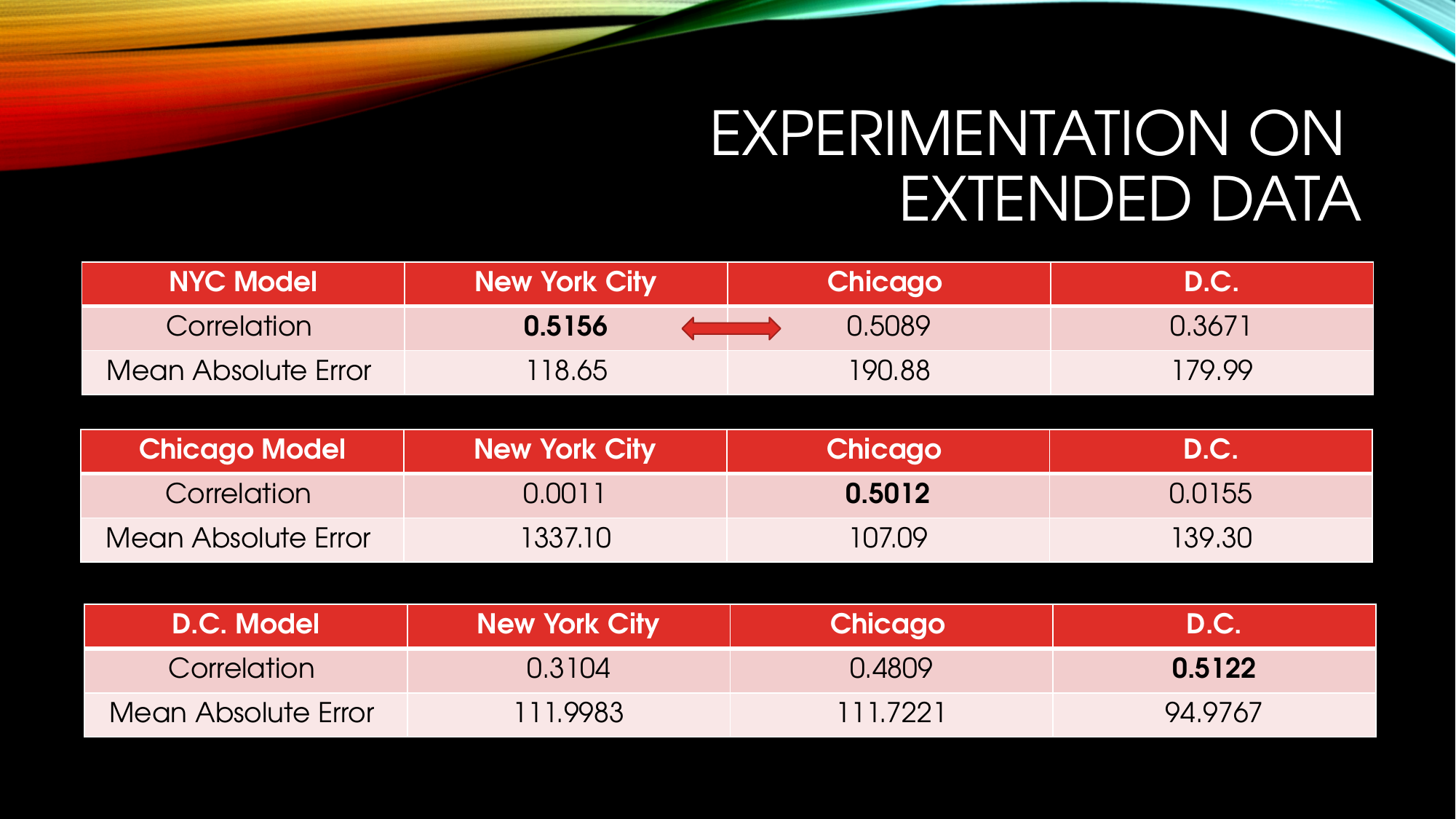

# Experimentation on extended data
| NYC Model | New York City | Chicago | D.C. |
| --- | --- | --- | --- |
| Correlation | 0.5156 | 0.5089 | 0.3671 |
| Mean Absolute Error | 118.65 | 190.88 | 179.99 |

| Chicago Model | New York City | Chicago | D.C. |
| --- | --- | --- | --- |
| Correlation | 0.0011 | 0.5012 | 0.0155 |
| Mean Absolute Error | 1337.10 | 107.09 | 139.30 |
| D.C. Model | New York City | Chicago | D.C. |
| --- | --- | --- | --- |
| Correlation | 0.3104 | 0.4809 | 0.5122 |
| Mean Absolute Error | 111.9983 | 111.7221 | 94.9767 |